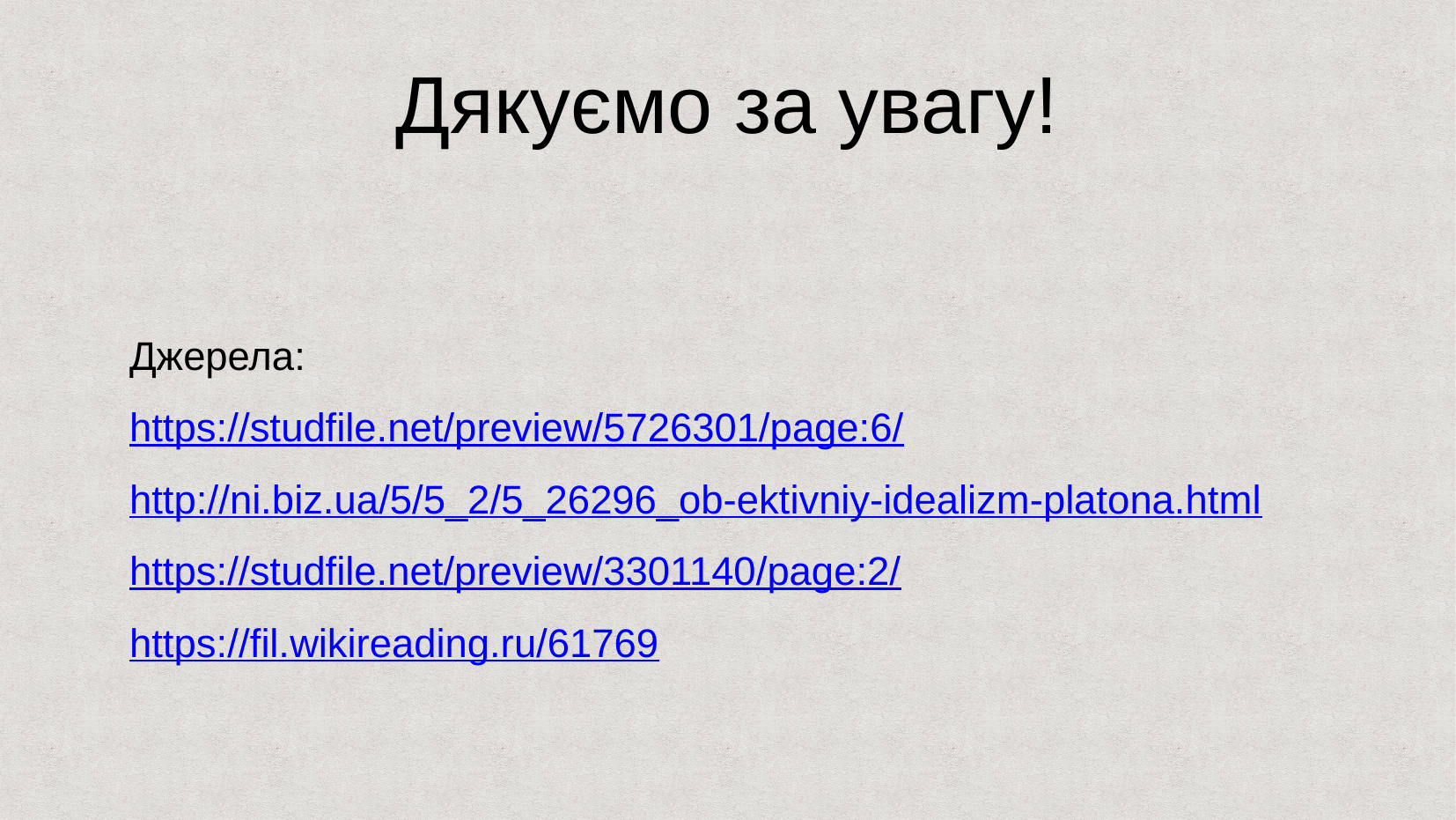

# Дякуємо за увагу!
Джерела:
https://studfile.net/preview/5726301/page:6/
http://ni.biz.ua/5/5_2/5_26296_ob-ektivniy-idealizm-platona.html
https://studfile.net/preview/3301140/page:2/
https://fil.wikireading.ru/61769